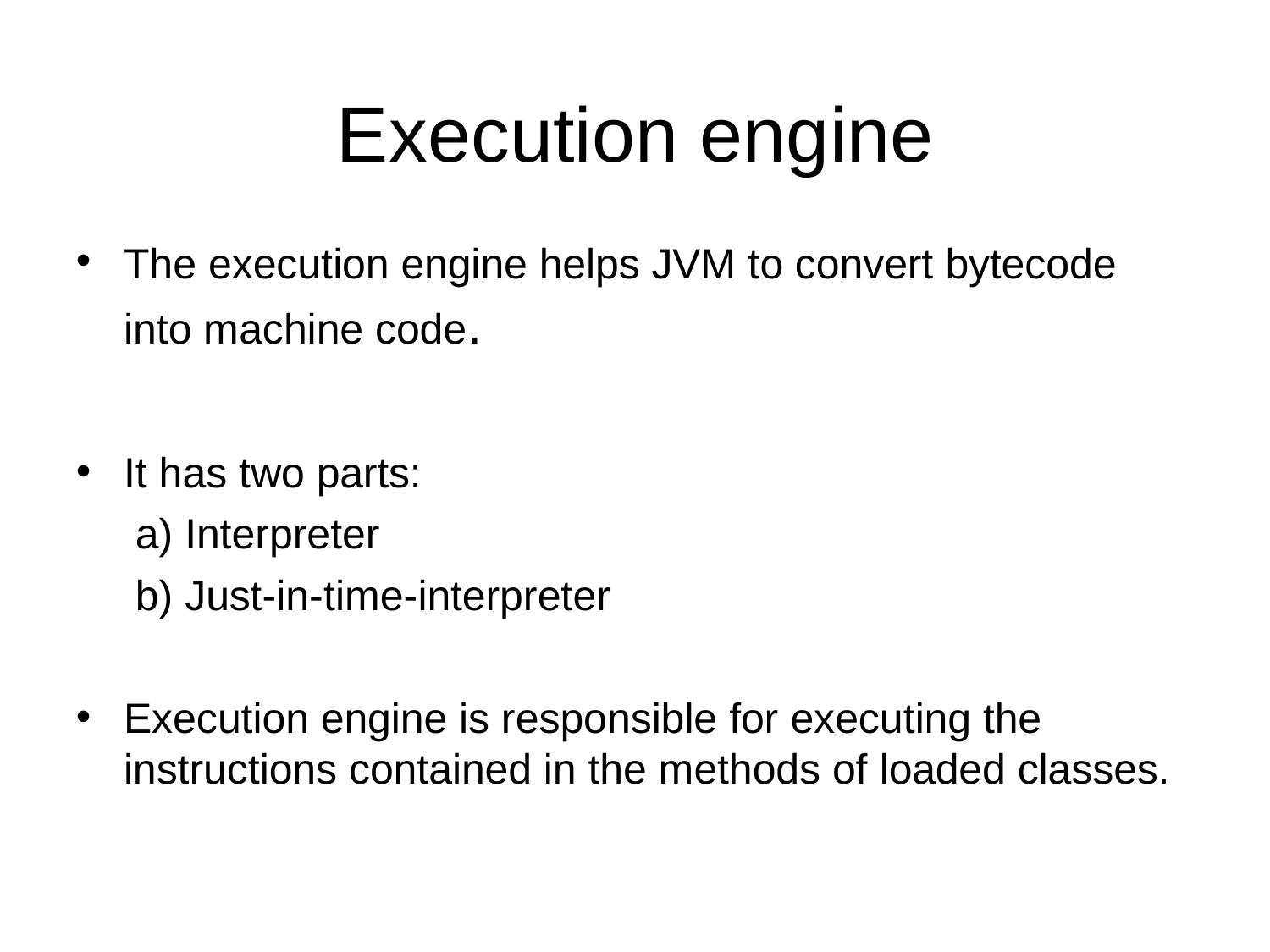

# Execution engine
•
The execution engine helps JVM to convert bytecode into machine code.
•
It has two parts:
Interpreter
Just-in-time-interpreter
•
Execution engine is responsible for executing the instructions contained in the methods of loaded classes.